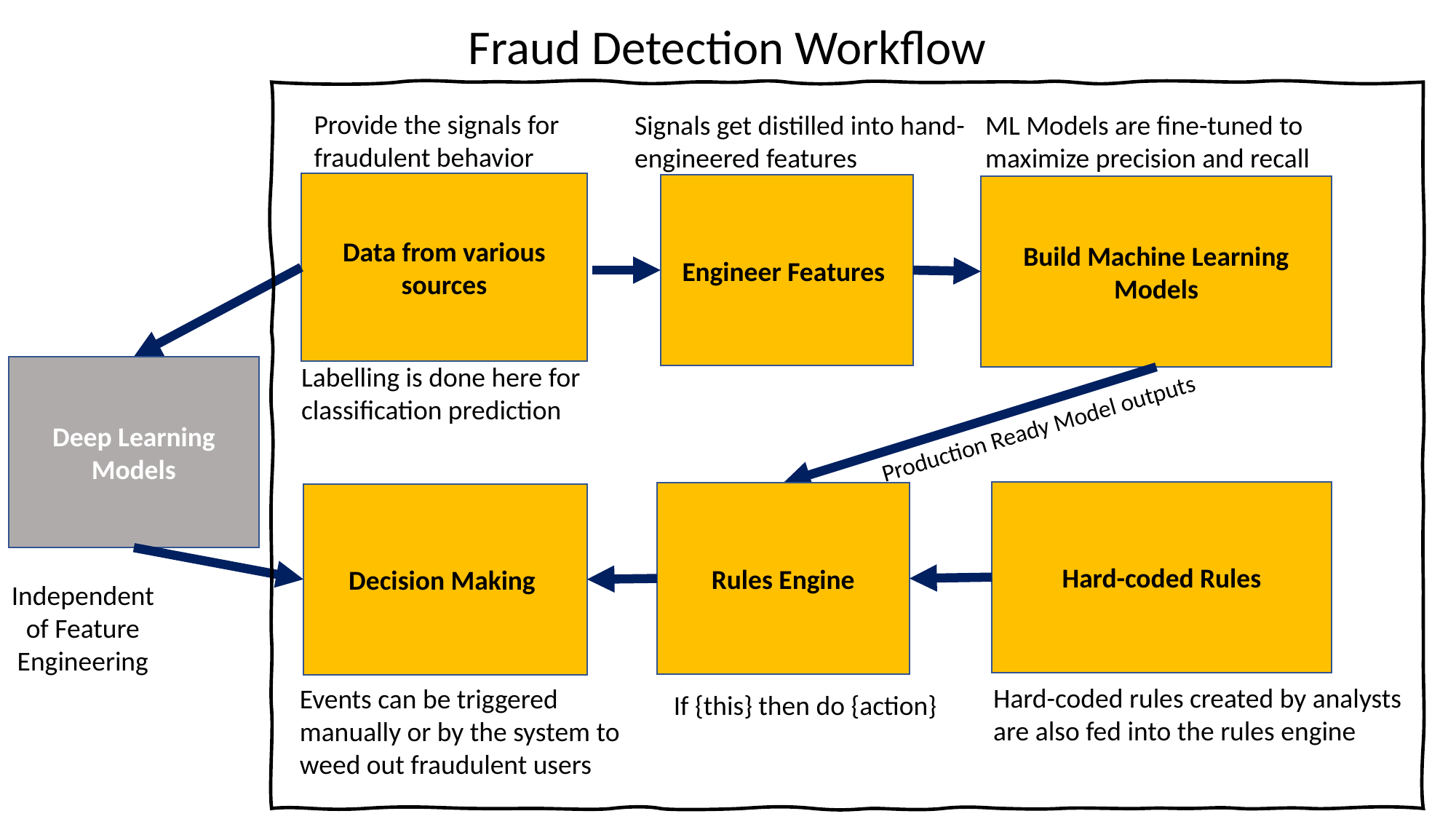

Fraud Detection Workflow
Provide the signals for fraudulent behavior
Signals get distilled into hand-engineered features
ML Models are fine-tuned to maximize precision and recall
Data from various sources
Engineer Features
Build Machine Learning Models
Labelling is done here for classification prediction
Deep Learning Models
Production Ready Model outputs
Hard-coded Rules
Rules Engine
Decision Making
Independent of Feature Engineering
Hard-coded rules created by analysts are also fed into the rules engine
Events can be triggered manually or by the system to weed out fraudulent users
If {this} then do {action}